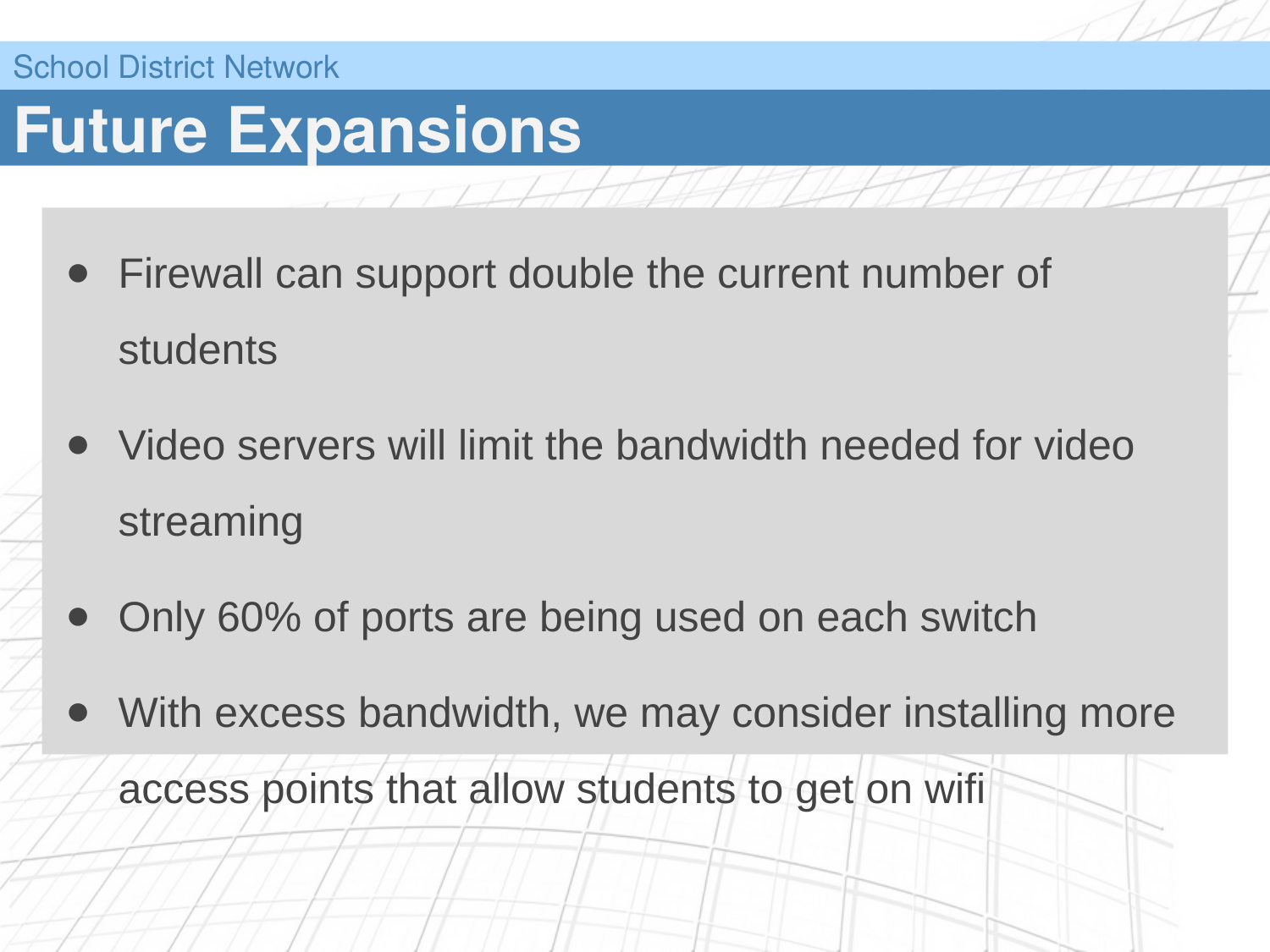

School District Network
# Future Expansions
Firewall can support double the current number of students
Video servers will limit the bandwidth needed for video streaming
Only 60% of ports are being used on each switch
With excess bandwidth, we may consider installing more access points that allow students to get on wifi